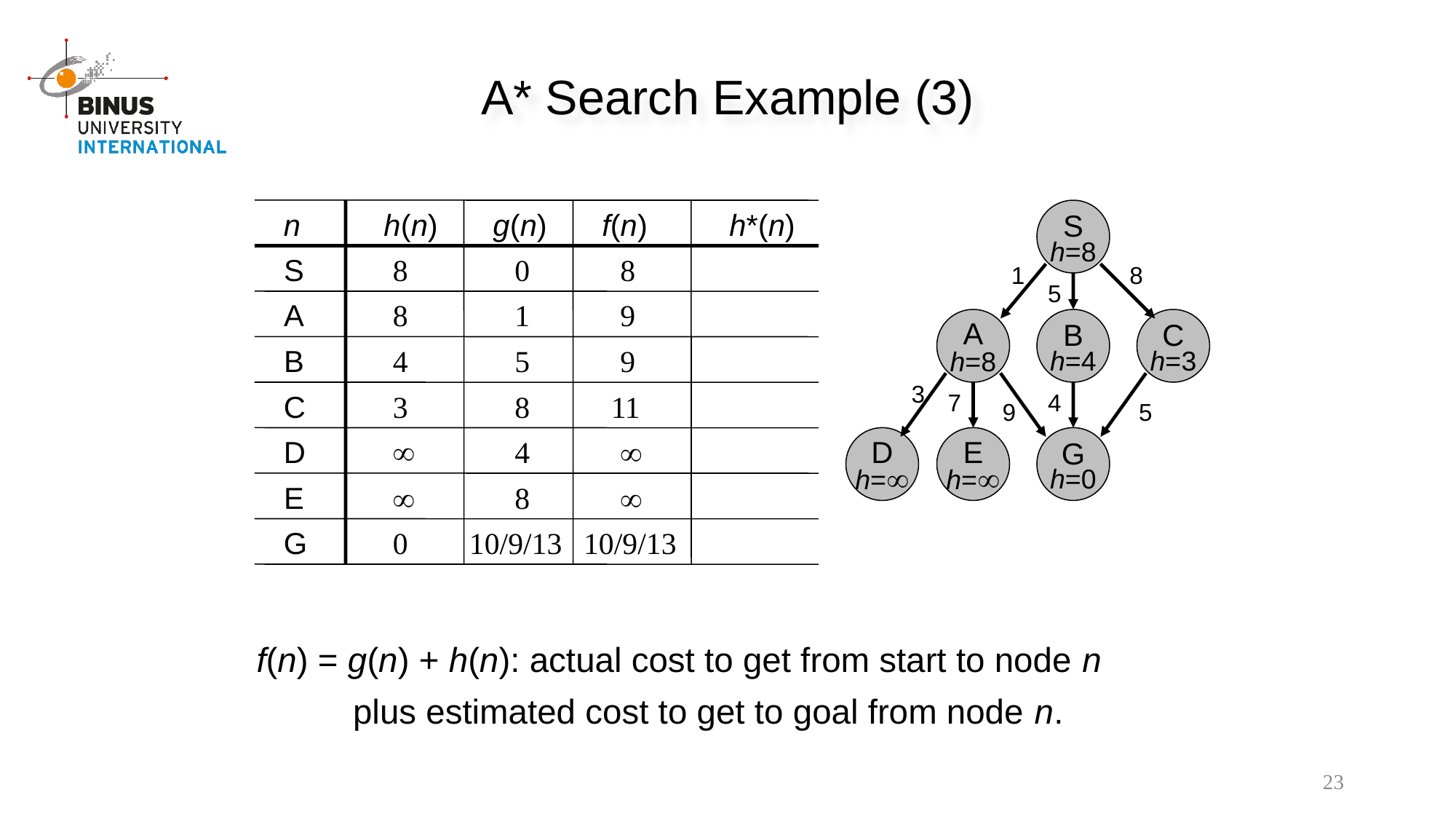

A* Search Example (3)
S
h=8

n

h(n)

g(n)

f(n)

h*(n)

S

A

B

C

D

E

G

8
8
4
3
∞
∞
0
0
1
5
8
4
8
10/9/13
8
1
8

5

9
A
h=8
B
h=4
C
h=3
9

3

7

4

11
9
5
D
h=∞
E
h=∞
G
h=0
∞
∞
10/9/13
f(n) = g(n) + h(n): actual cost to get from start to node n
          plus estimated cost to get to goal from node n.
23